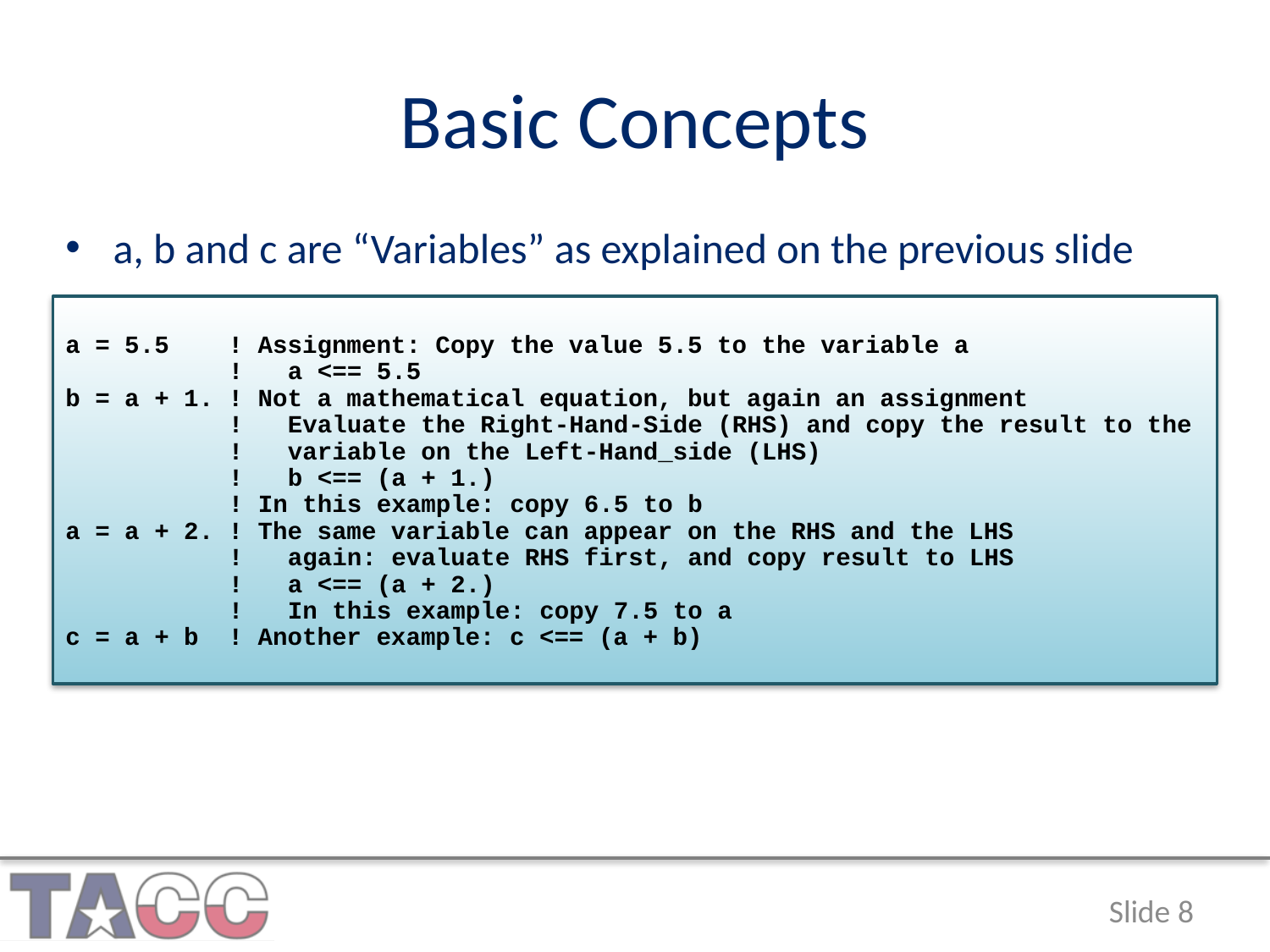

# Basic Concepts
a, b and c are “Variables” as explained on the previous slide

a = 5.5    ! Assignment: Copy the value 5.5 to the variable a
           !   a <== 5.5
b = a + 1. ! Not a mathematical equation, but again an assignment
           !   Evaluate the Right-Hand-Side (RHS) and copy the result to the
           !   variable on the Left-Hand_side (LHS)
           !   b <== (a + 1.)
           ! In this example: copy 6.5 to b
a = a + 2. ! The same variable can appear on the RHS and the LHS
           !   again: evaluate RHS first, and copy result to LHS
           !   a <== (a + 2.)
           !   In this example: copy 7.5 to a
c = a + b  ! Another example: c <== (a + b)